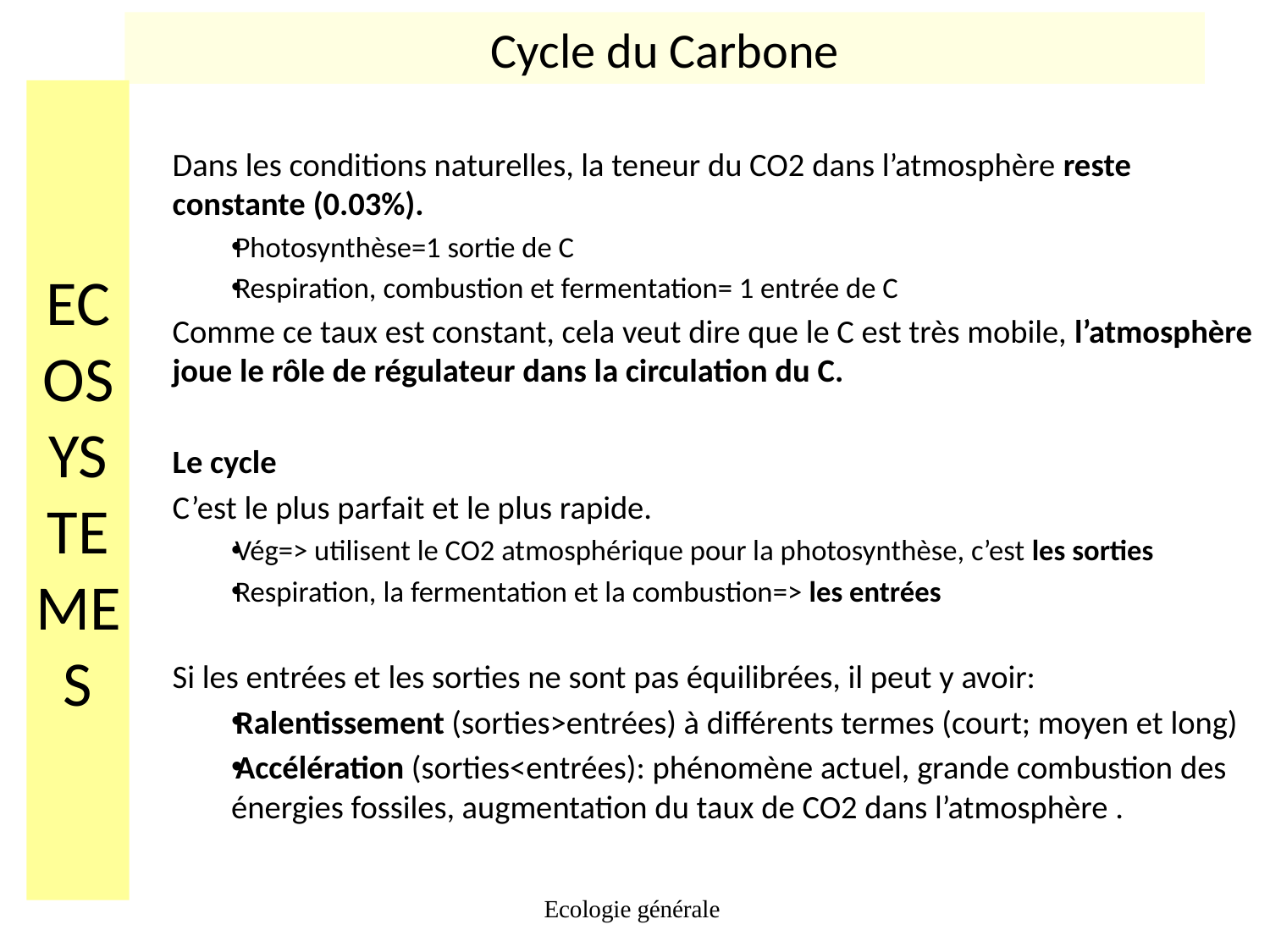

Cycle du Carbone
# ECOSYSTEMES
Dans les conditions naturelles, la teneur du CO2 dans l’atmosphère reste constante (0.03%).
Photosynthèse=1 sortie de C
Respiration, combustion et fermentation= 1 entrée de C
Comme ce taux est constant, cela veut dire que le C est très mobile, l’atmosphère joue le rôle de régulateur dans la circulation du C.

Le cycle
C’est le plus parfait et le plus rapide.
Vég=> utilisent le CO2 atmosphérique pour la photosynthèse, c’est les sorties
Respiration, la fermentation et la combustion=> les entrées

Si les entrées et les sorties ne sont pas équilibrées, il peut y avoir:
Ralentissement (sorties>entrées) à différents termes (court; moyen et long)
Accélération (sorties<entrées): phénomène actuel, grande combustion des énergies fossiles, augmentation du taux de CO2 dans l’atmosphère .

Ecologie générale